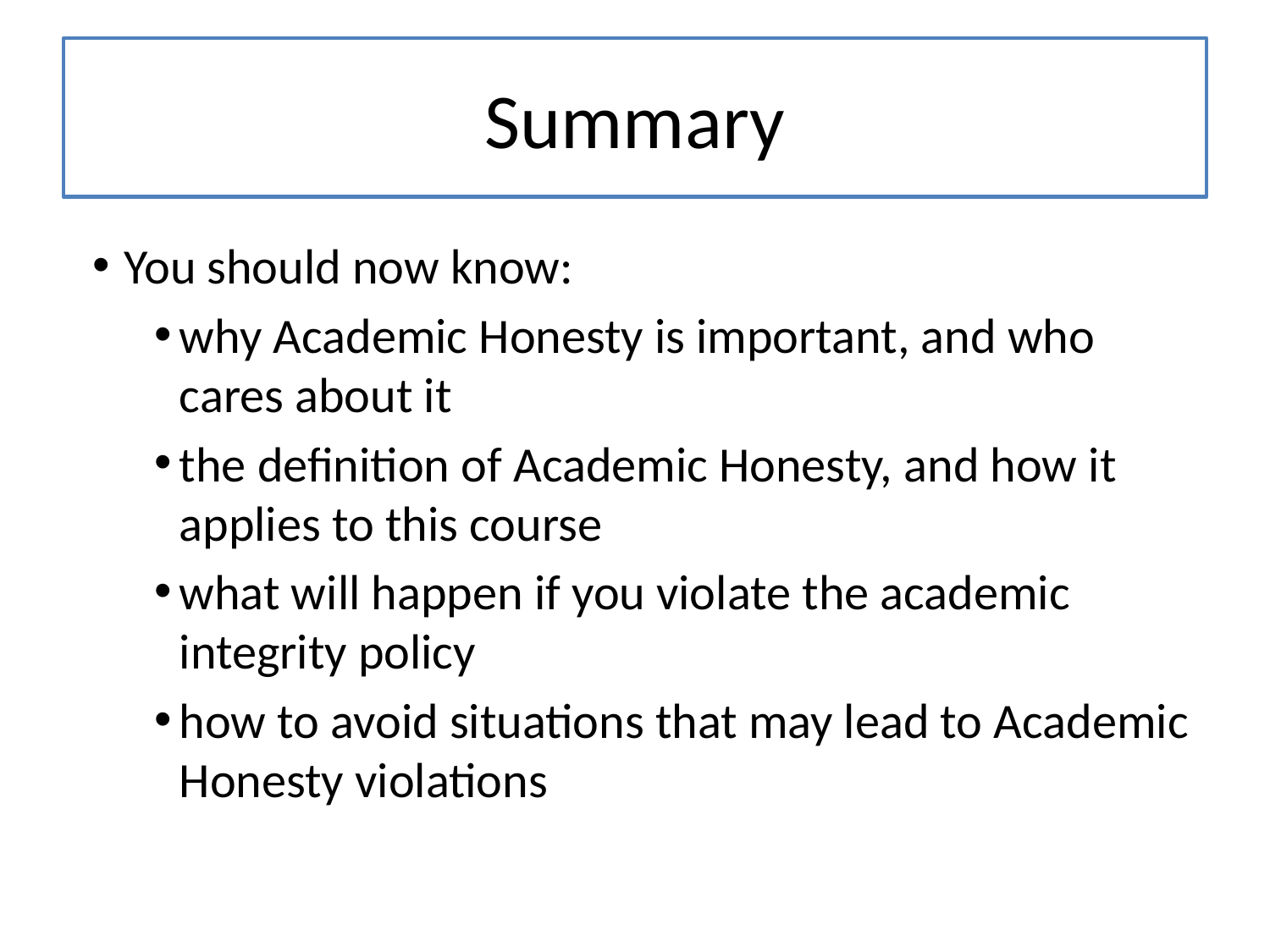

# Summary
You should now know:
why Academic Honesty is important, and who cares about it
the definition of Academic Honesty, and how it applies to this course
what will happen if you violate the academic integrity policy
how to avoid situations that may lead to Academic Honesty violations